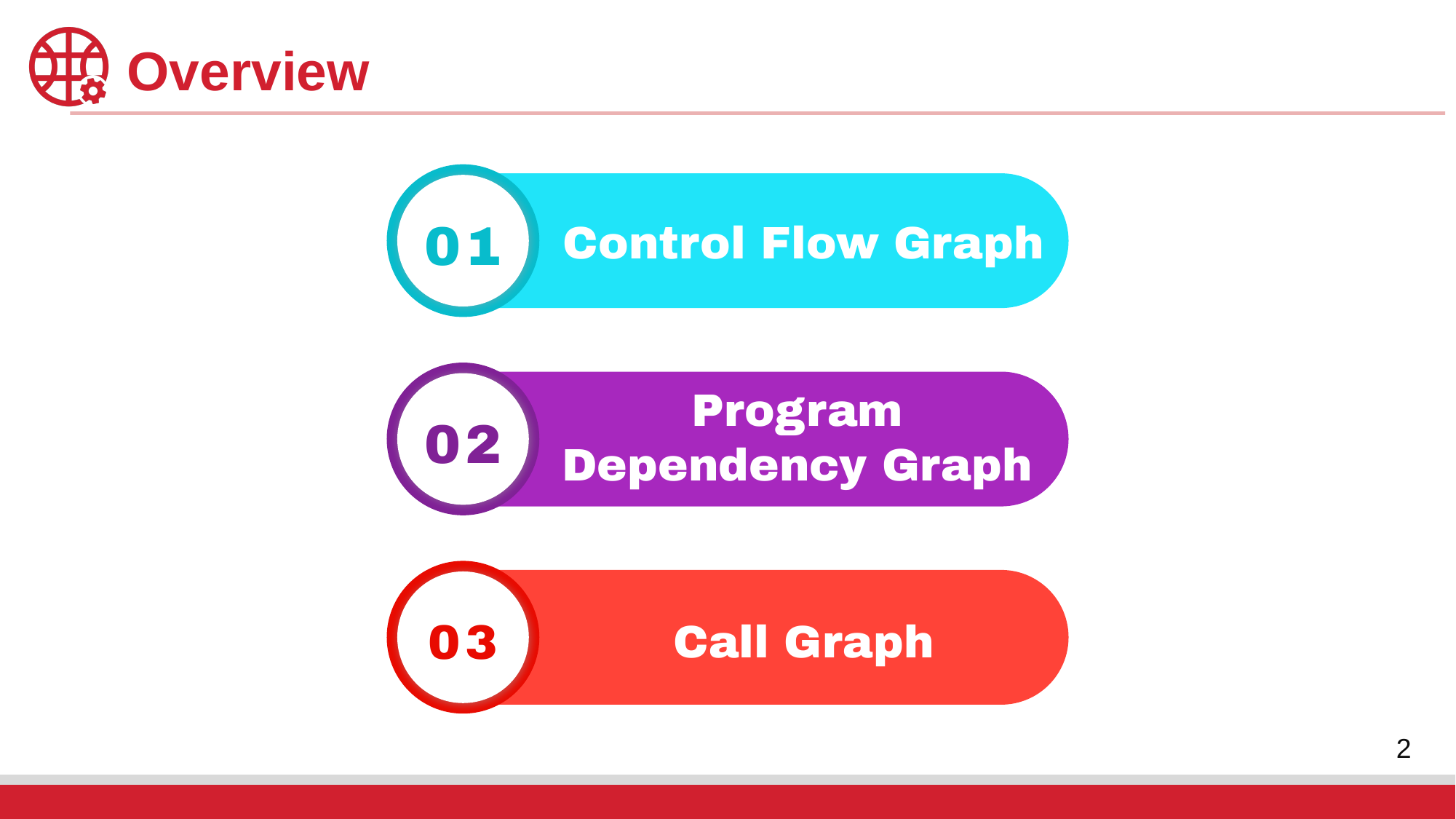

Overview

Control Flow Graph
01

Program Dependency Graph

02

Call Graph
03